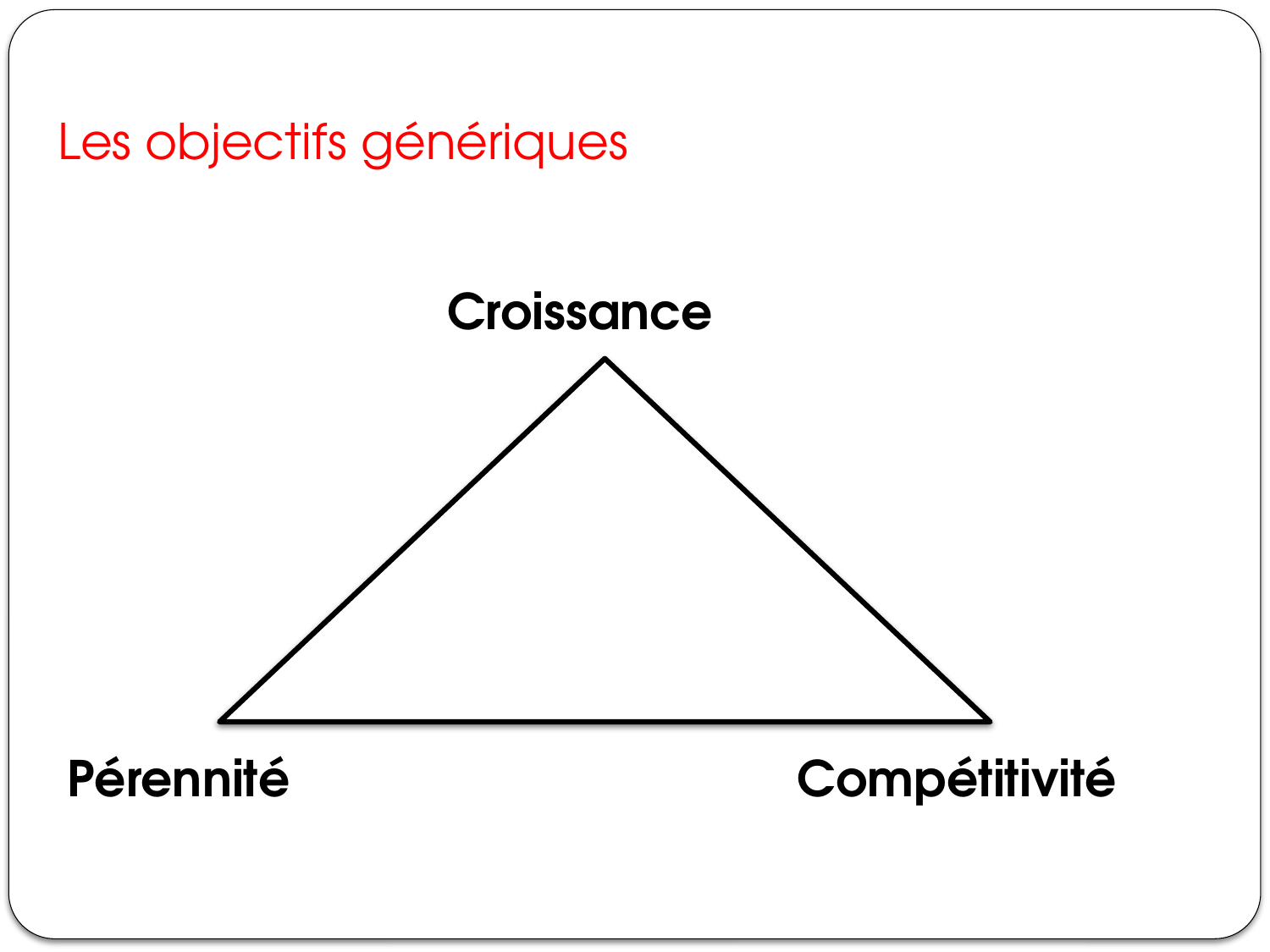

# Les objectifs génériques
Croissance

Pérennité
Compétitivité